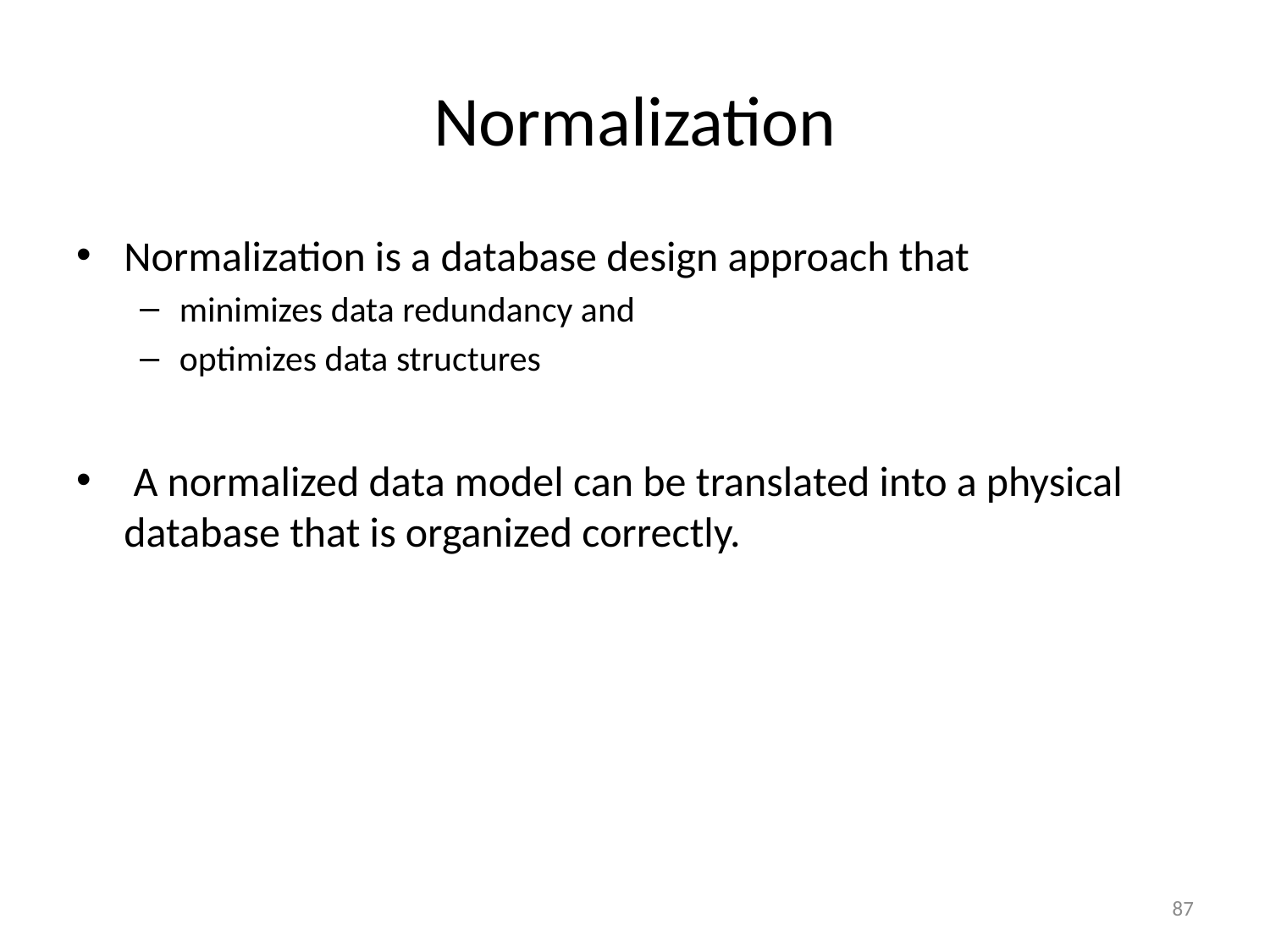

# Normalization
Normalization is a database design approach that
minimizes data redundancy and
optimizes data structures

 A normalized data model can be translated into a physical database that is organized correctly.

87